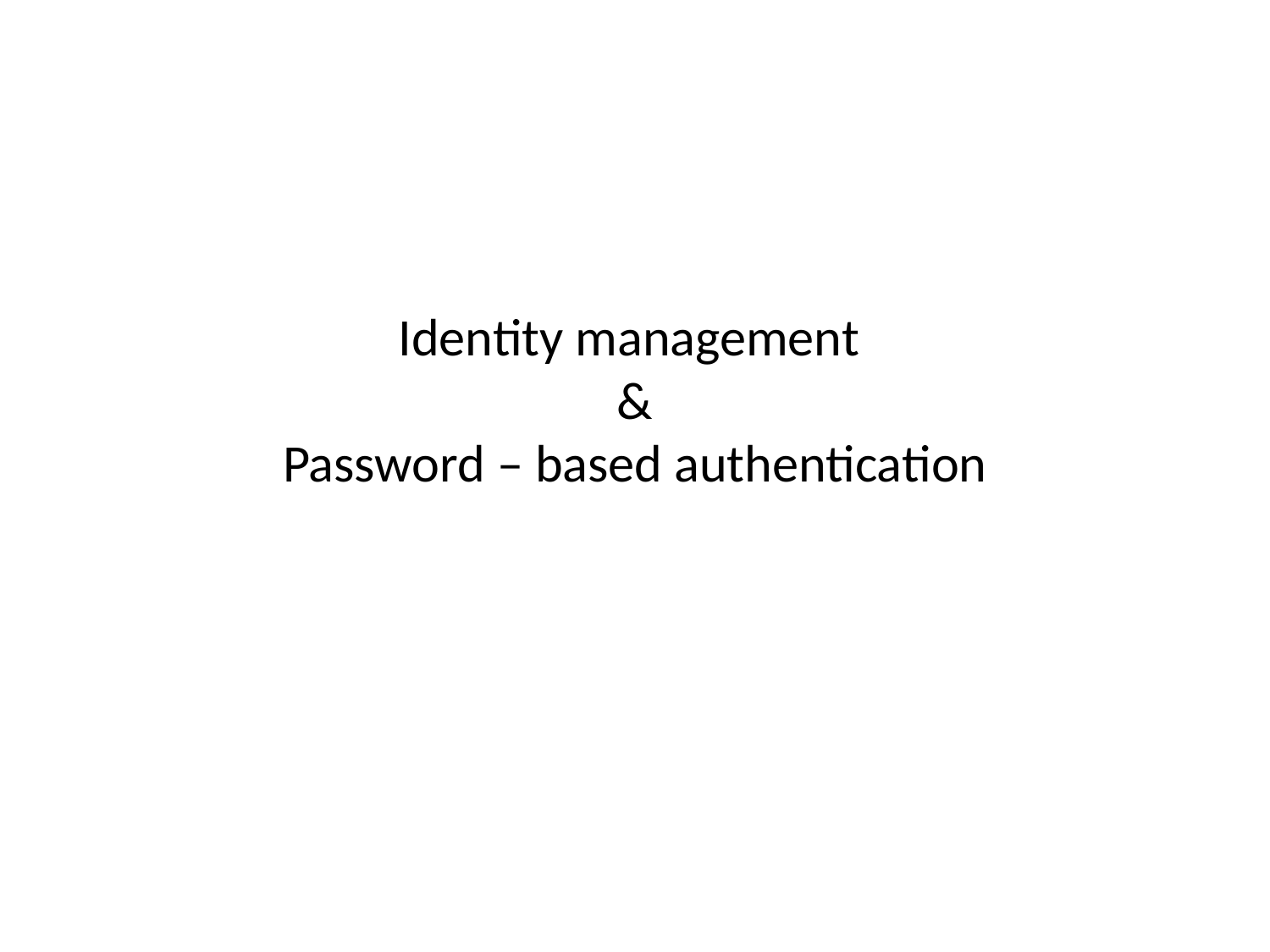

# Identity management & Password – based authentication